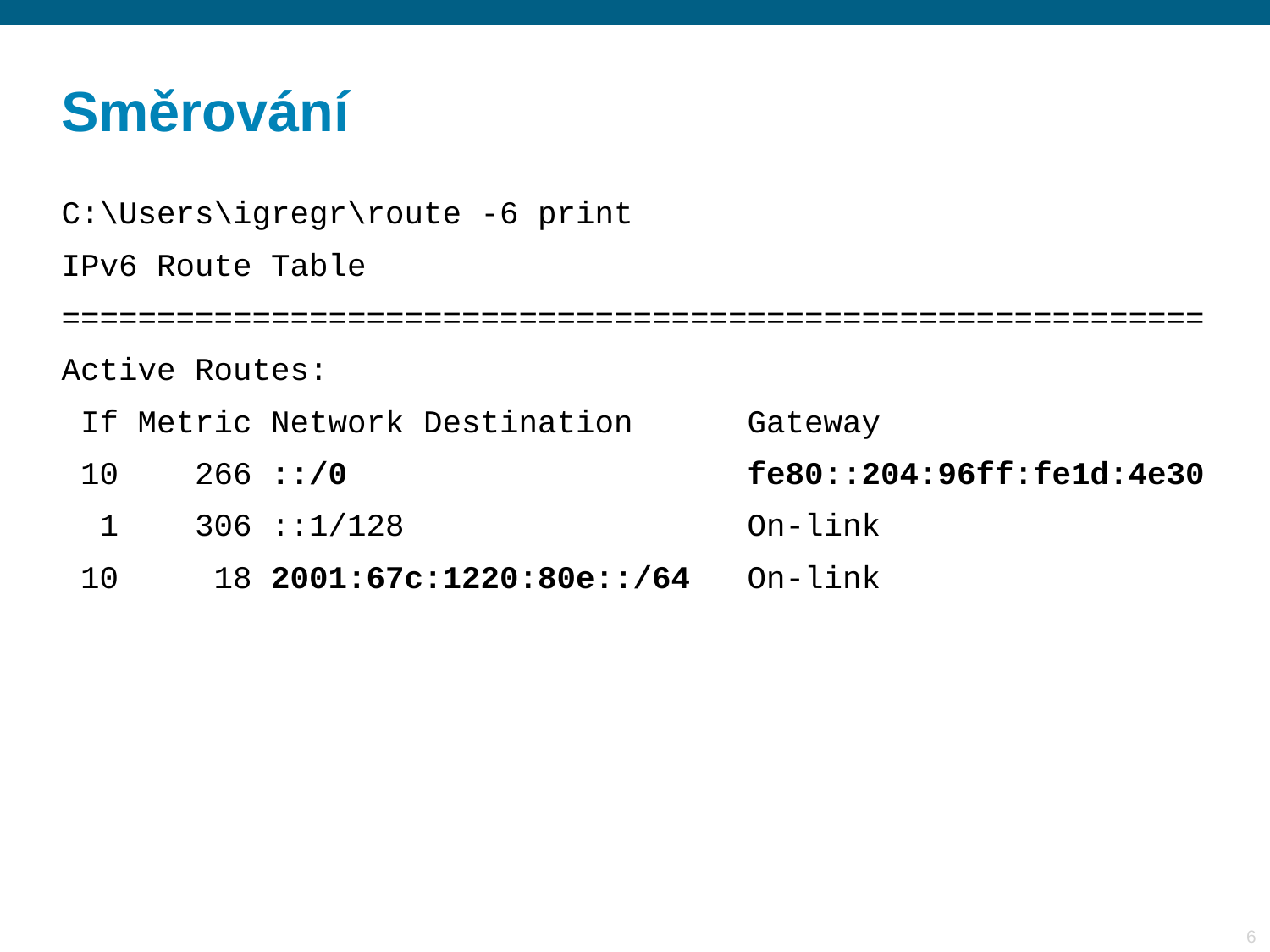

# Směrování
C:\Users\igregr\route -6 print
IPv6 Route Table
============================================================
Active Routes:
 If Metric Network Destination      Gateway
 10    266 ::/0                     fe80::204:96ff:fe1d:4e30
  1    306 ::1/128                  On-link
 10     18 2001:67c:1220:80e::/64   On-link